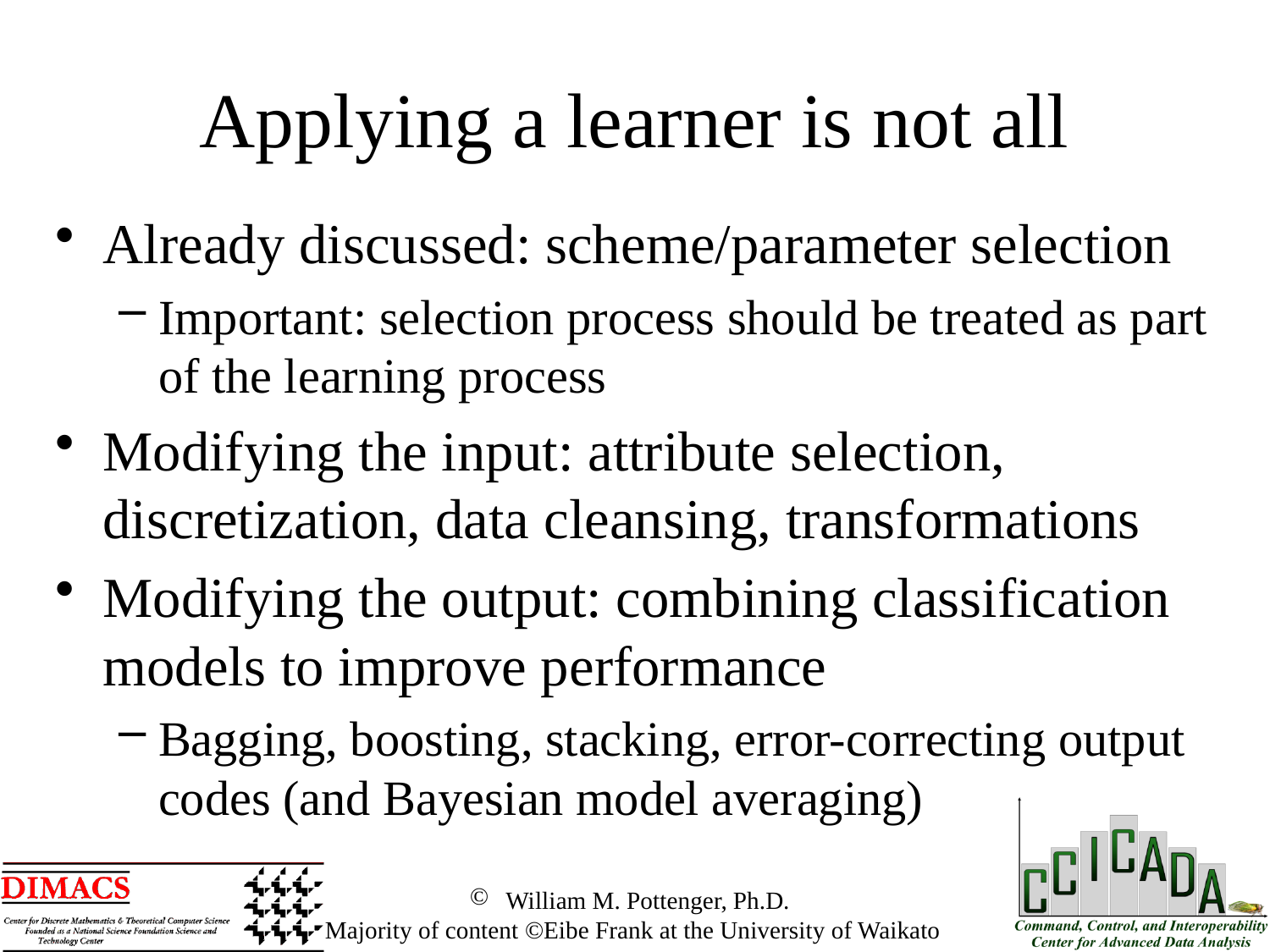

Applying a learner is not all
Already discussed: scheme/parameter selection
Important: selection process should be treated as part of the learning process
Modifying the input: attribute selection, discretization, data cleansing, transformations
Modifying the output: combining classification models to improve performance
Bagging, boosting, stacking, error-correcting output codes (and Bayesian model averaging)
 William M. Pottenger, Ph.D.
 Majority of content ©Eibe Frank at the University of Waikato